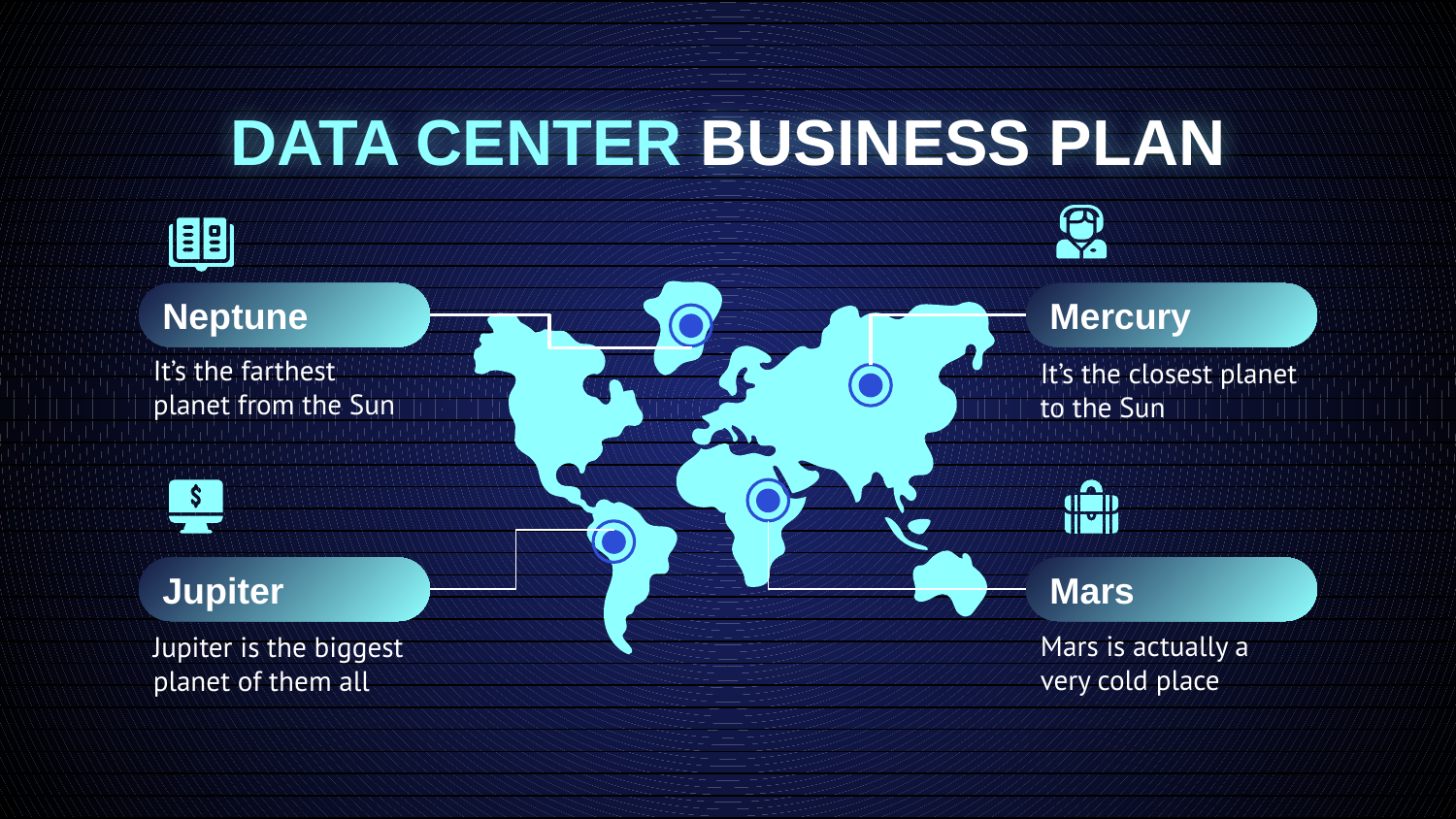

# DATA CENTER BUSINESS PLAN

Neptune
It’s the farthest planet from the Sun
Mercury
It’s the closest planet to the Sun

Jupiter
Jupiter is the biggest planet of them all
Mars
Mars is actually a very cold place